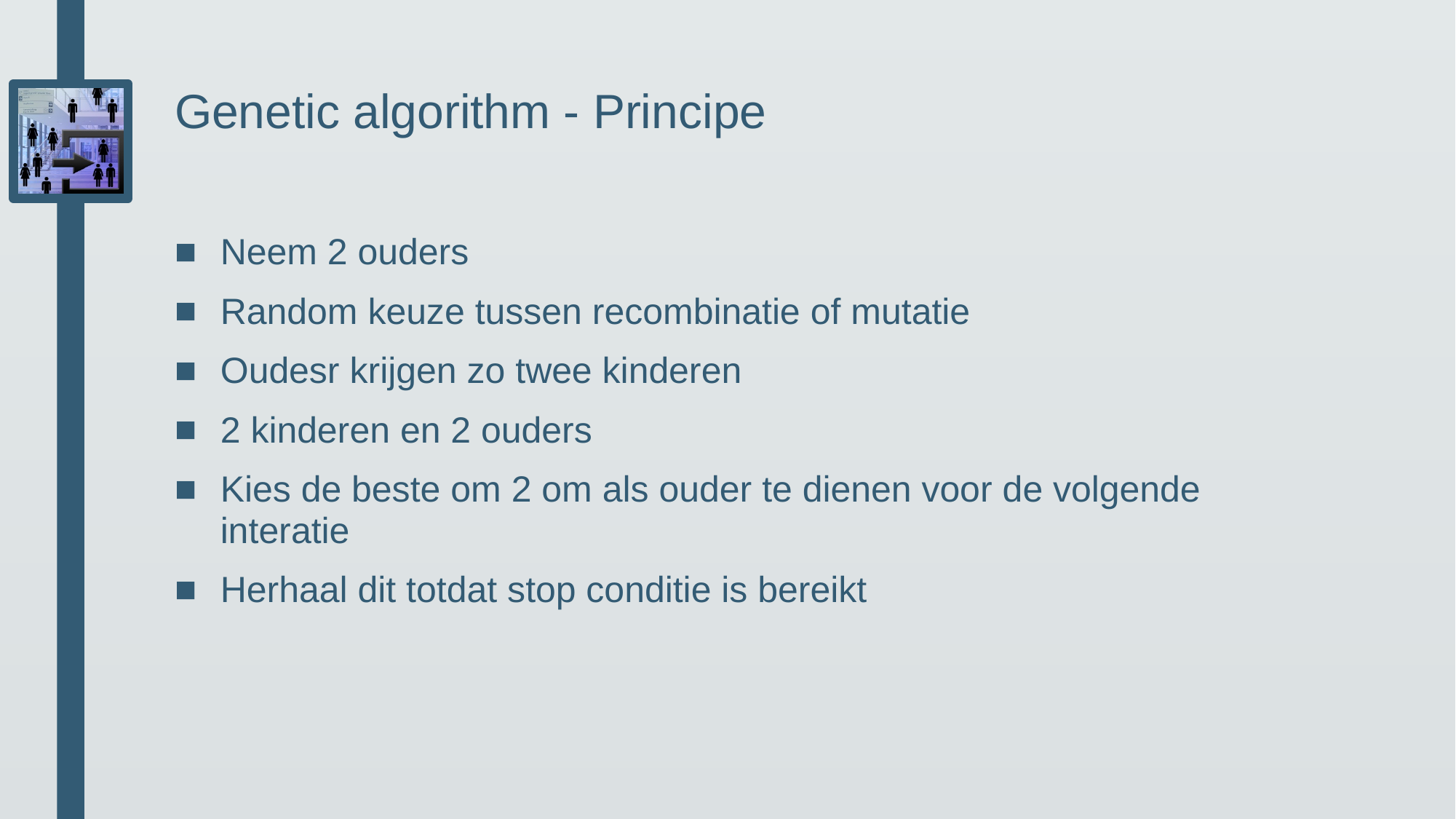

# Genetic algorithm - Principe
Neem 2 ouders
Random keuze tussen recombinatie of mutatie
Oudesr krijgen zo twee kinderen
2 kinderen en 2 ouders
Kies de beste om 2 om als ouder te dienen voor de volgende interatie
Herhaal dit totdat stop conditie is bereikt